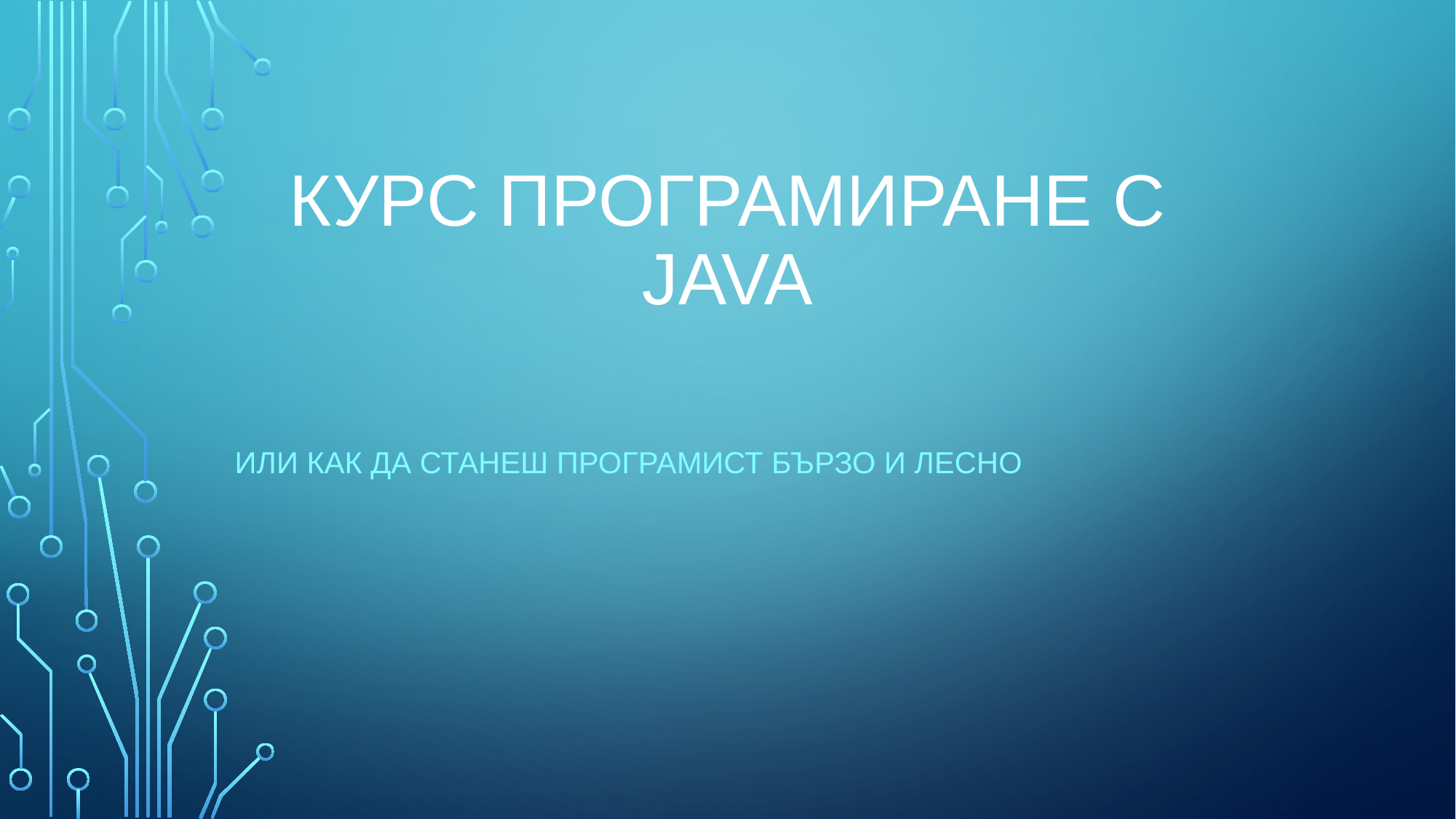

# Курс Програмиране с JAVA
Или как да станеш програмист бързо и лесно